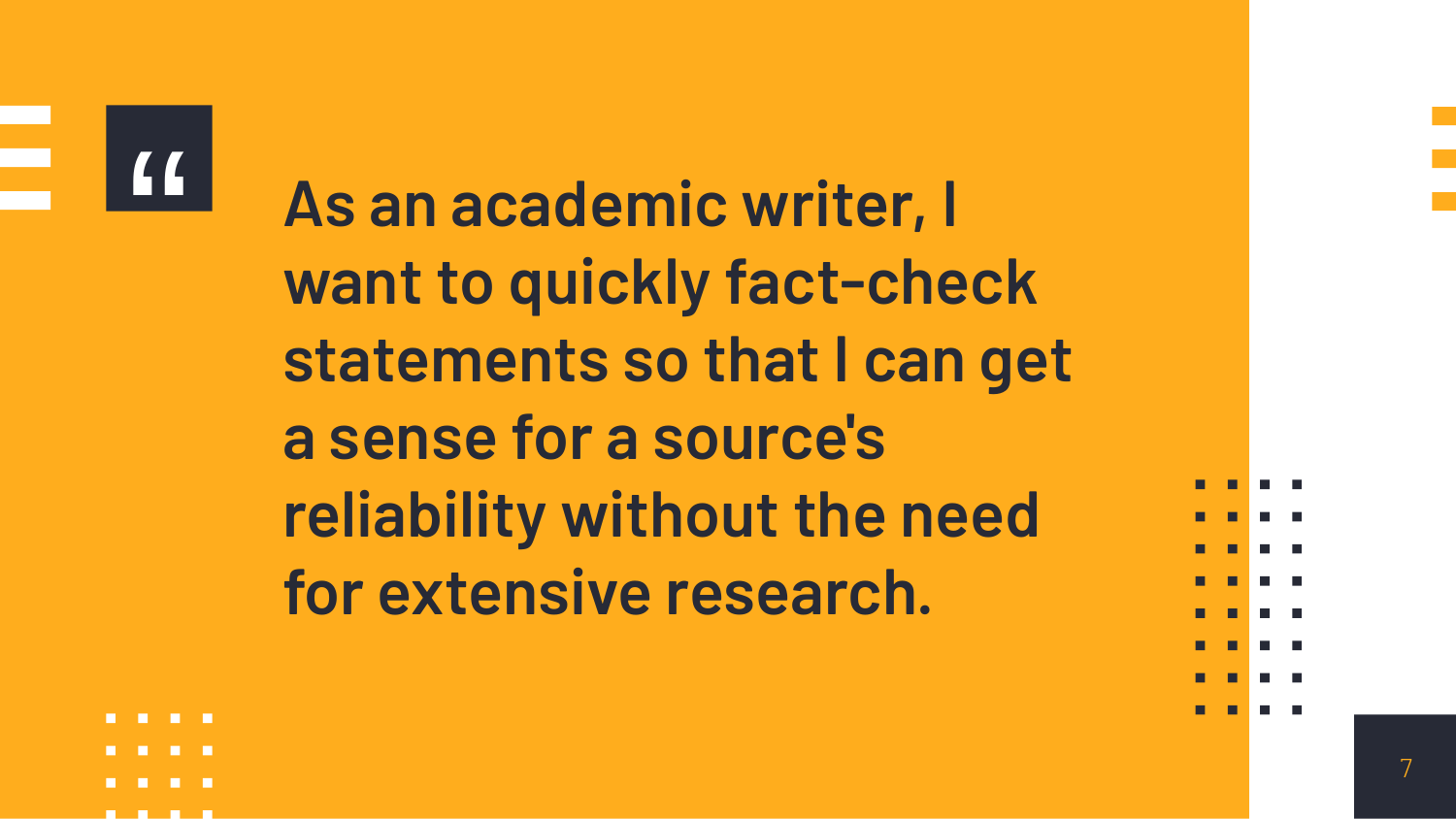

As an academic writer, I want to quickly fact-check statements so that I can get a sense for a source's reliability without the need for extensive research.

7